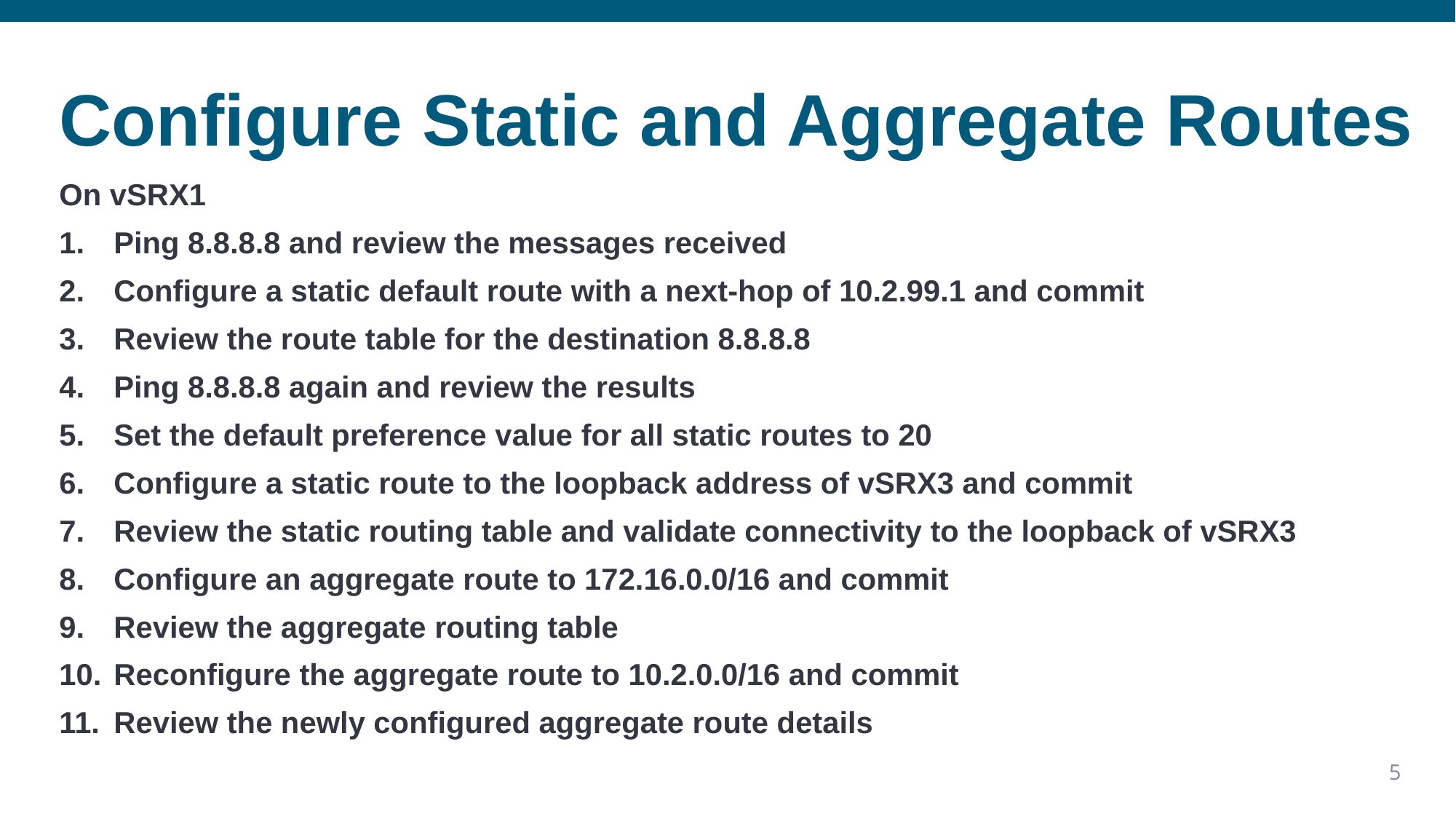

# Configure Static and Aggregate Routes
On vSRX1
Ping 8.8.8.8 and review the messages received
Configure a static default route with a next-hop of 10.2.99.1 and commit
Review the route table for the destination 8.8.8.8
Ping 8.8.8.8 again and review the results
Set the default preference value for all static routes to 20
Configure a static route to the loopback address of vSRX3 and commit
Review the static routing table and validate connectivity to the loopback of vSRX3
Configure an aggregate route to 172.16.0.0/16 and commit
Review the aggregate routing table
Reconfigure the aggregate route to 10.2.0.0/16 and commit
Review the newly configured aggregate route details